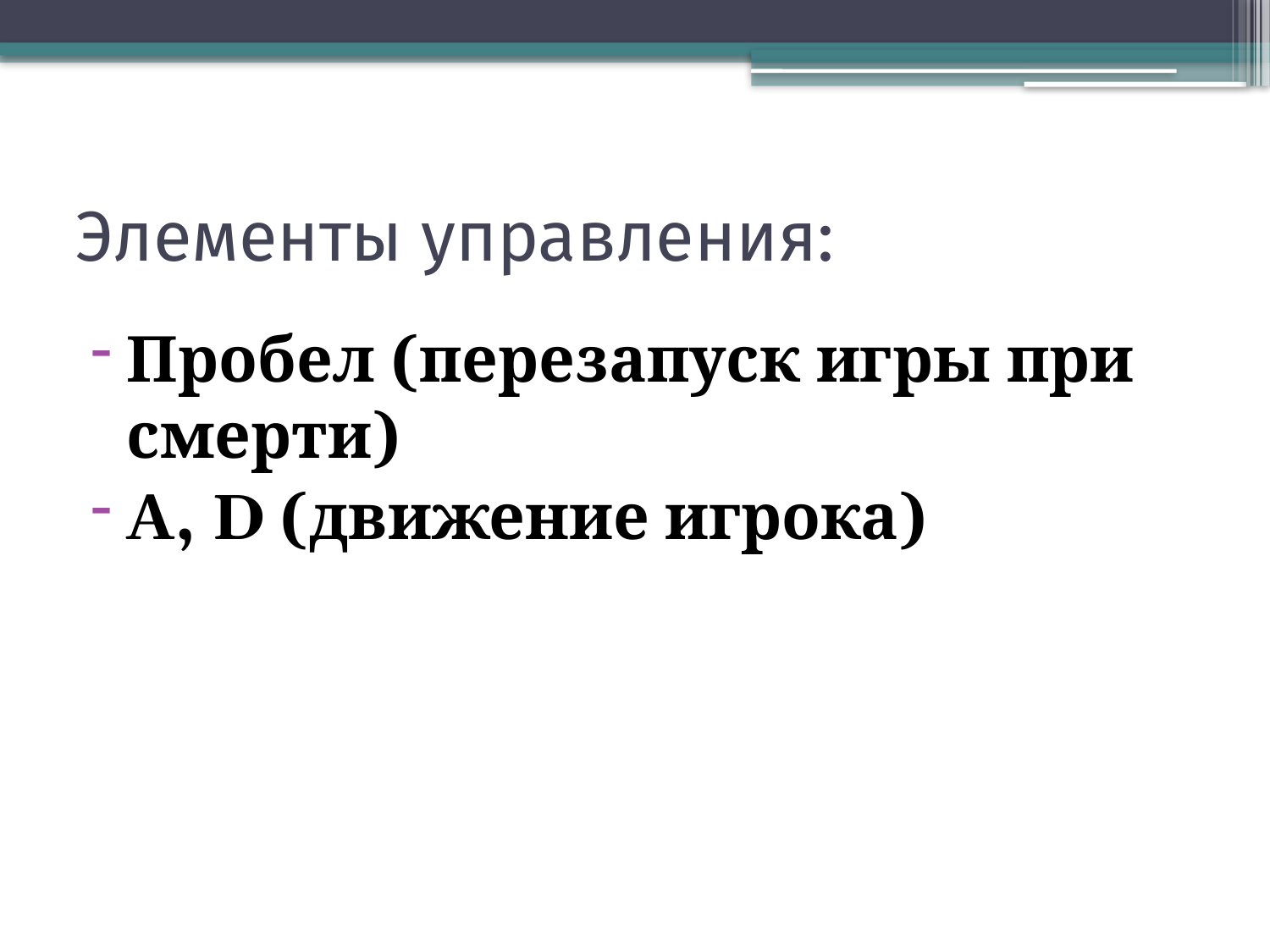

# Элементы управления:
Пробел (перезапуск игры при смерти)
A, D (движение игрока)